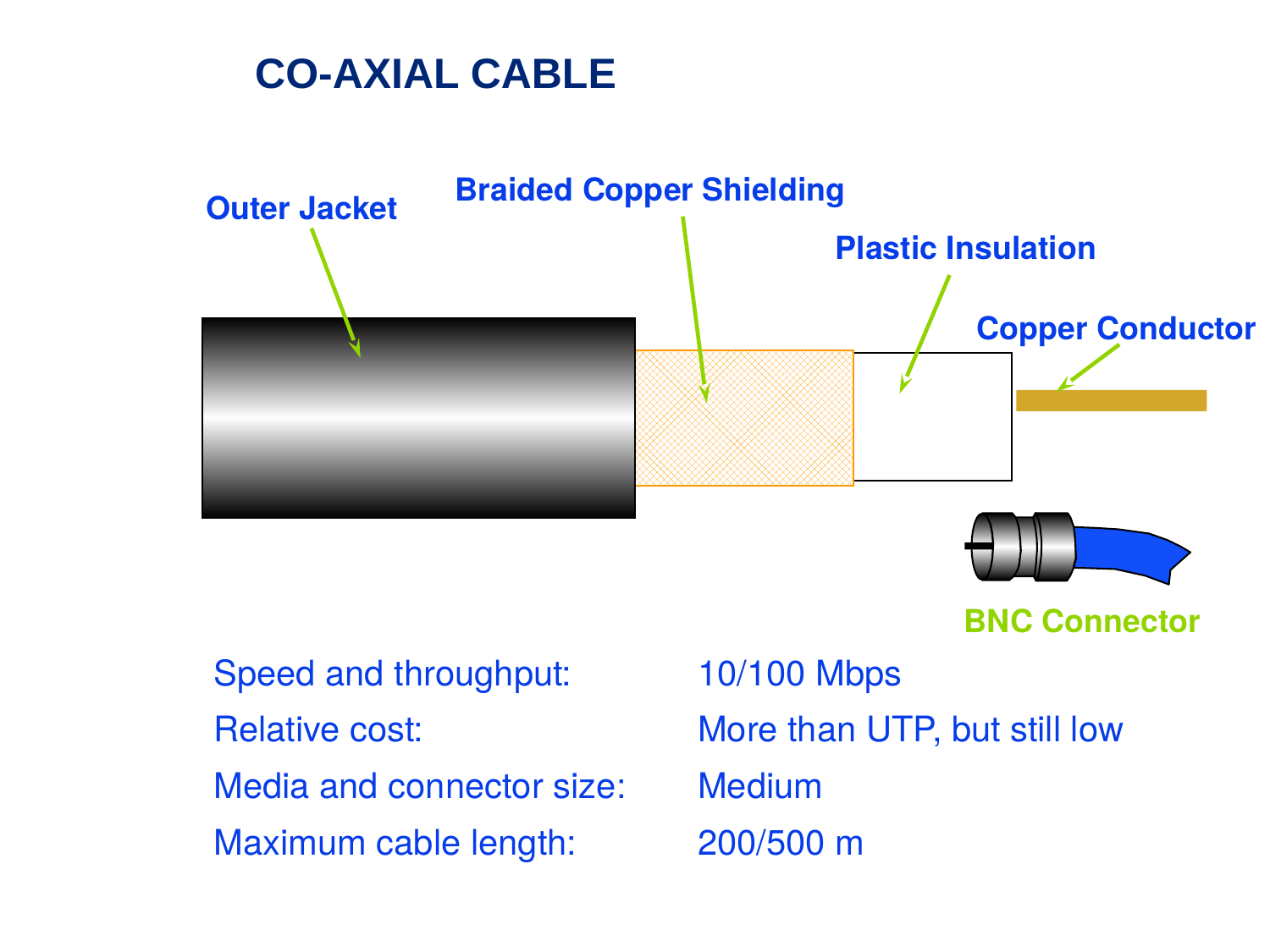

# CO-AXIAL CABLE
Braided Copper Shielding
Outer Jacket

Plastic Insulation

Copper Conductor

BNC Connector
Speed and throughput: 	10/100 Mbps
Relative cost:	More than UTP, but still low
Media and connector size:  	Medium
Maximum cable length: 	200/500 m